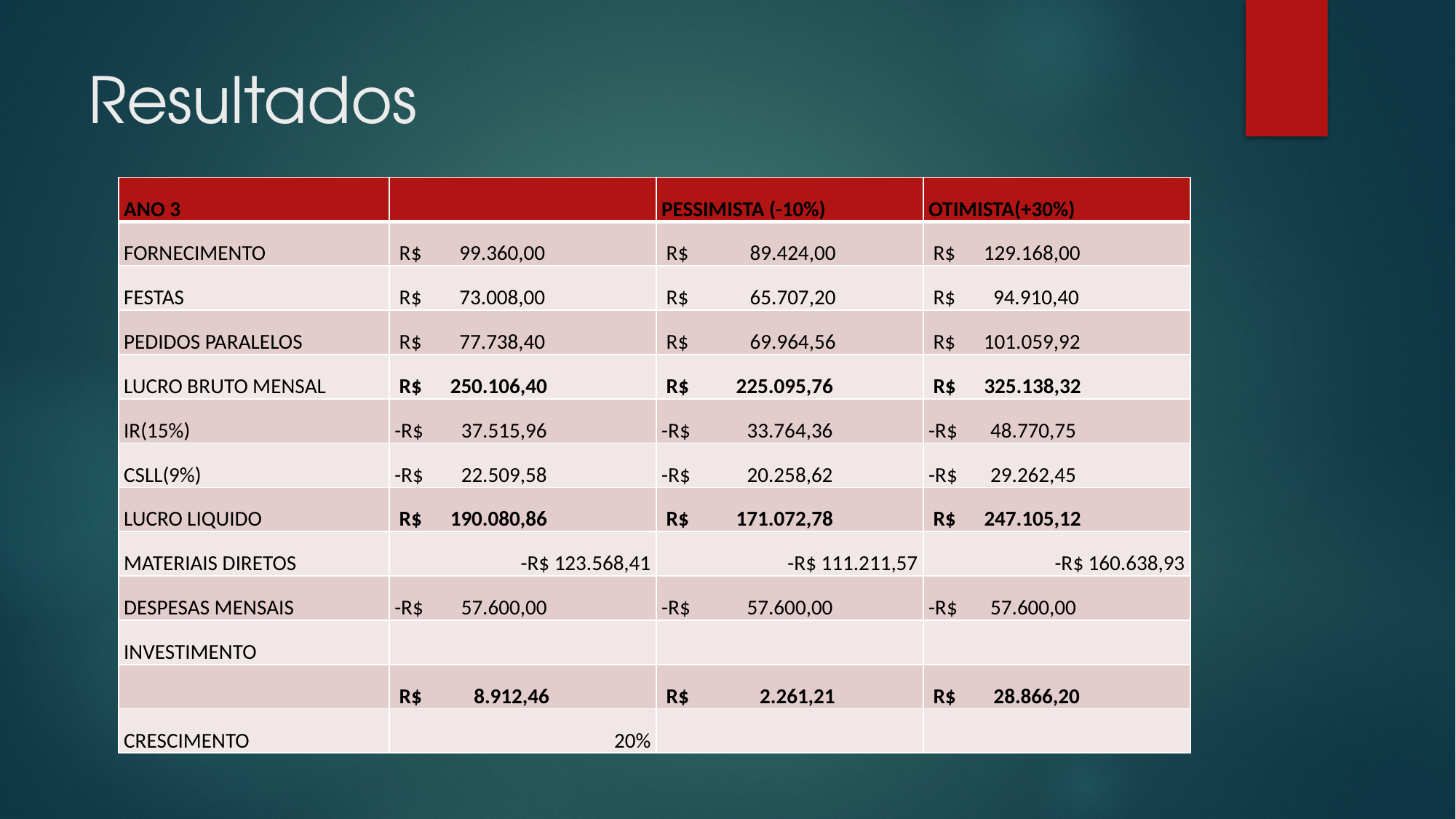

# Resultados
| ANO 3 |  | PESSIMISTA (-10%) | OTIMISTA(+30%) |
| --- | --- | --- | --- |
| FORNECIMENTO | R$ 99.360,00 | R$ 89.424,00 | R$ 129.168,00 |
| FESTAS | R$ 73.008,00 | R$ 65.707,20 | R$ 94.910,40 |
| PEDIDOS PARALELOS | R$ 77.738,40 | R$ 69.964,56 | R$ 101.059,92 |
| LUCRO BRUTO MENSAL | R$ 250.106,40 | R$ 225.095,76 | R$ 325.138,32 |
| IR(15%) | -R$ 37.515,96 | -R$ 33.764,36 | -R$ 48.770,75 |
| CSLL(9%) | -R$ 22.509,58 | -R$ 20.258,62 | -R$ 29.262,45 |
| LUCRO LIQUIDO | R$ 190.080,86 | R$ 171.072,78 | R$ 247.105,12 |
| MATERIAIS DIRETOS | -R$ 123.568,41 | -R$ 111.211,57 | -R$ 160.638,93 |
| DESPESAS MENSAIS | -R$ 57.600,00 | -R$ 57.600,00 | -R$ 57.600,00 |
| INVESTIMENTO |  |  |  |
|  | R$ 8.912,46 | R$ 2.261,21 | R$ 28.866,20 |
| CRESCIMENTO | 20% |  |  |